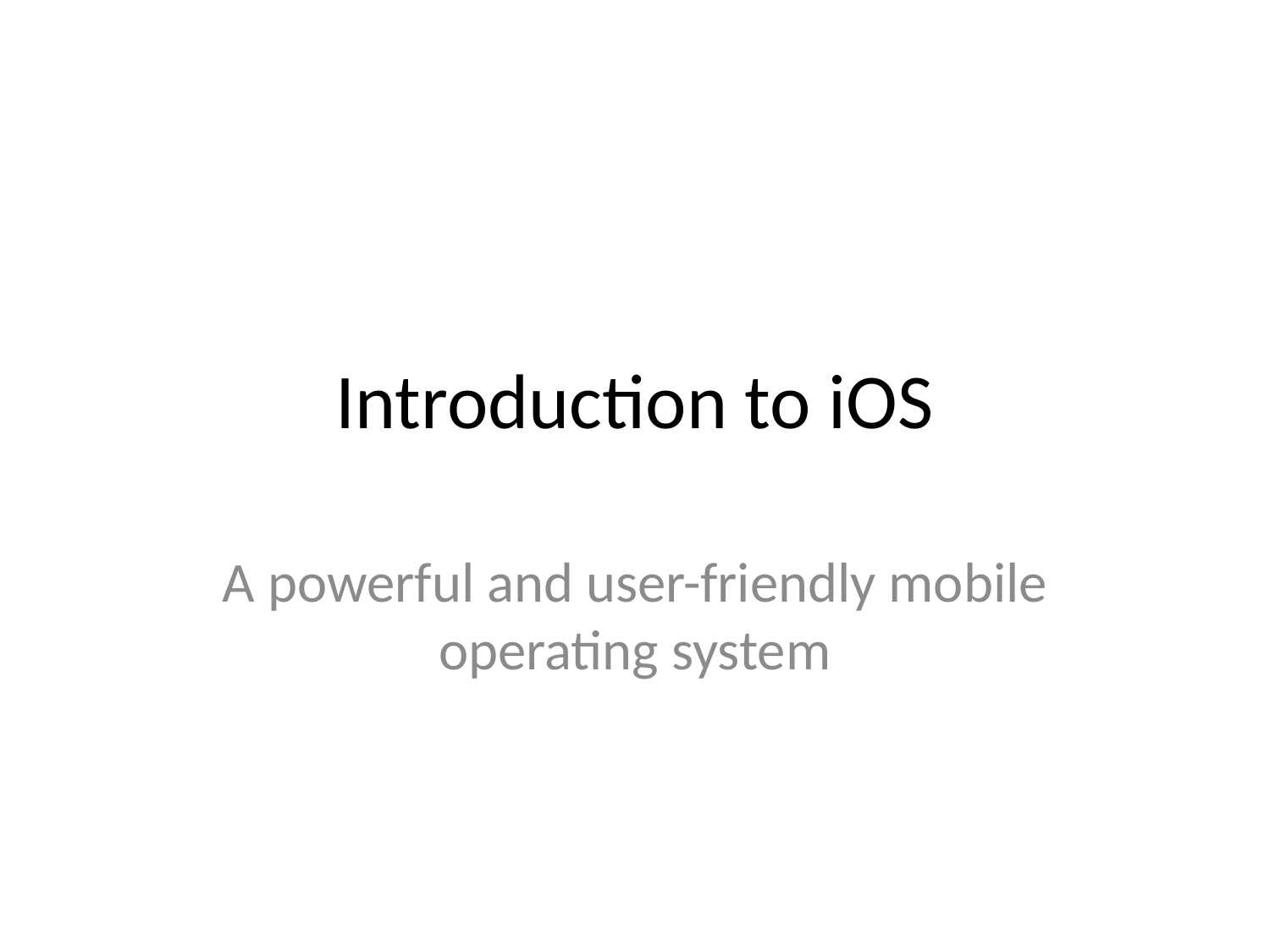

# Introduction to iOS
A powerful and user-friendly mobile operating system